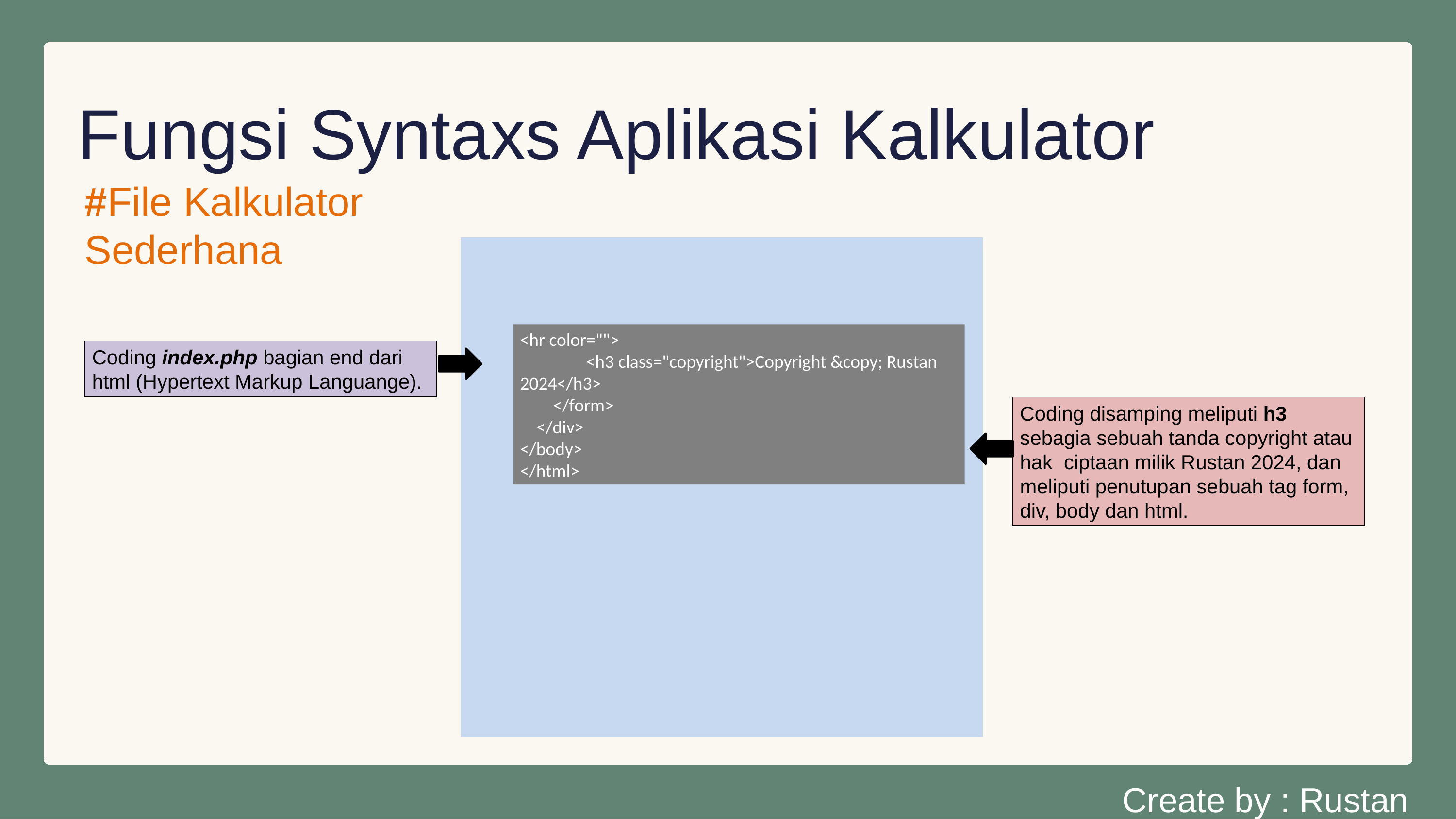

Fungsi Syntaxs Aplikasi Kalkulator
#File Kalkulator Sederhana

<hr color="">
                <h3 class="copyright">Copyright &copy; Rustan 2024</h3>
        </form>
    </div>
</body>
</html>
Coding index.php bagian end dari html (Hypertext Markup Languange).

Coding disamping meliputi h3 sebagia sebuah tanda copyright atau hak  ciptaan milik Rustan 2024, dan meliputi penutupan sebuah tag form, div, body dan html.

Create by : Rustan